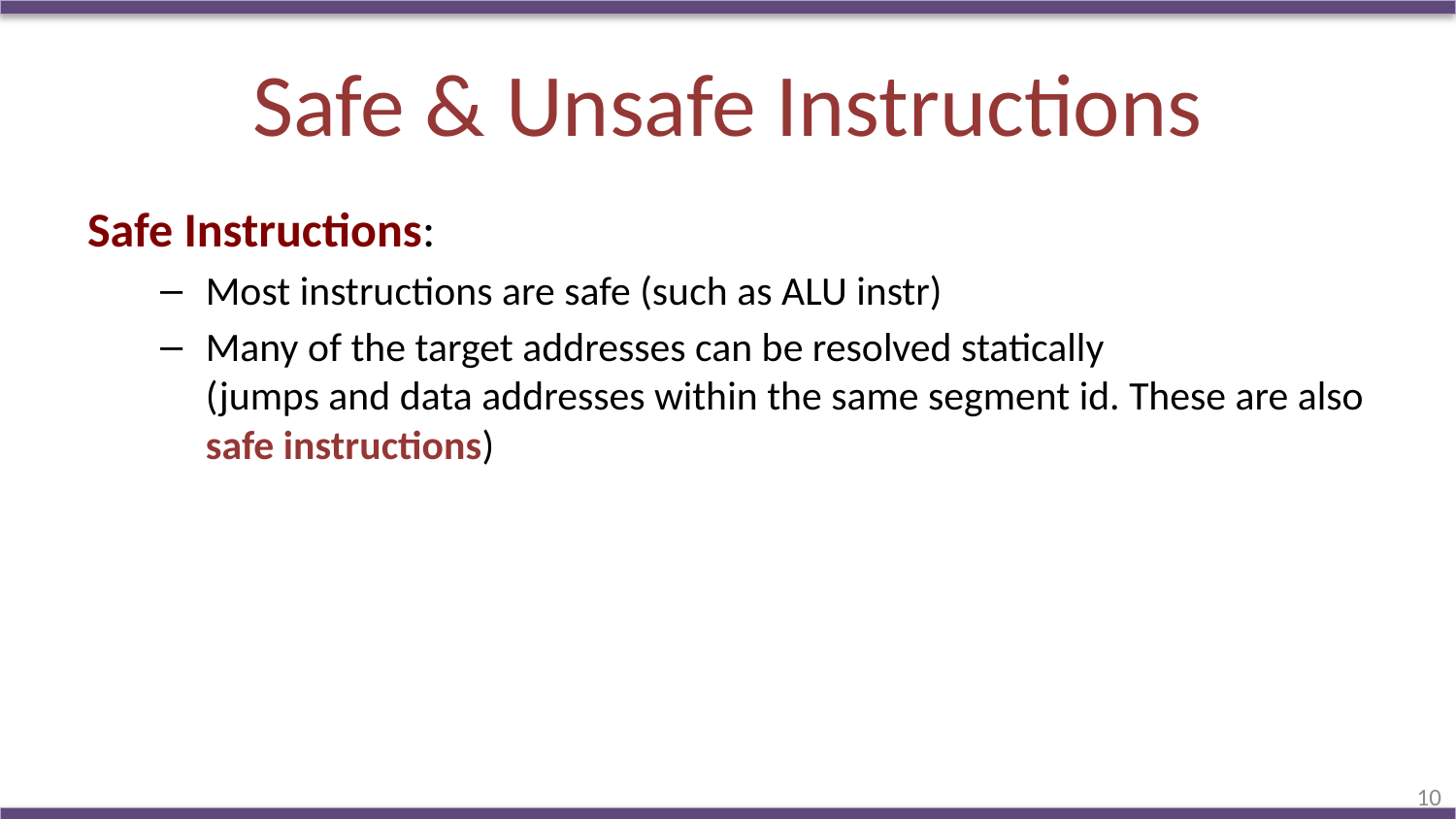

# Safe & Unsafe Instructions
Safe Instructions:
Most instructions are safe (such as ALU instr)
Many of the target addresses can be resolved statically
(jumps and data addresses within the same segment id. These are also safe instructions)

10